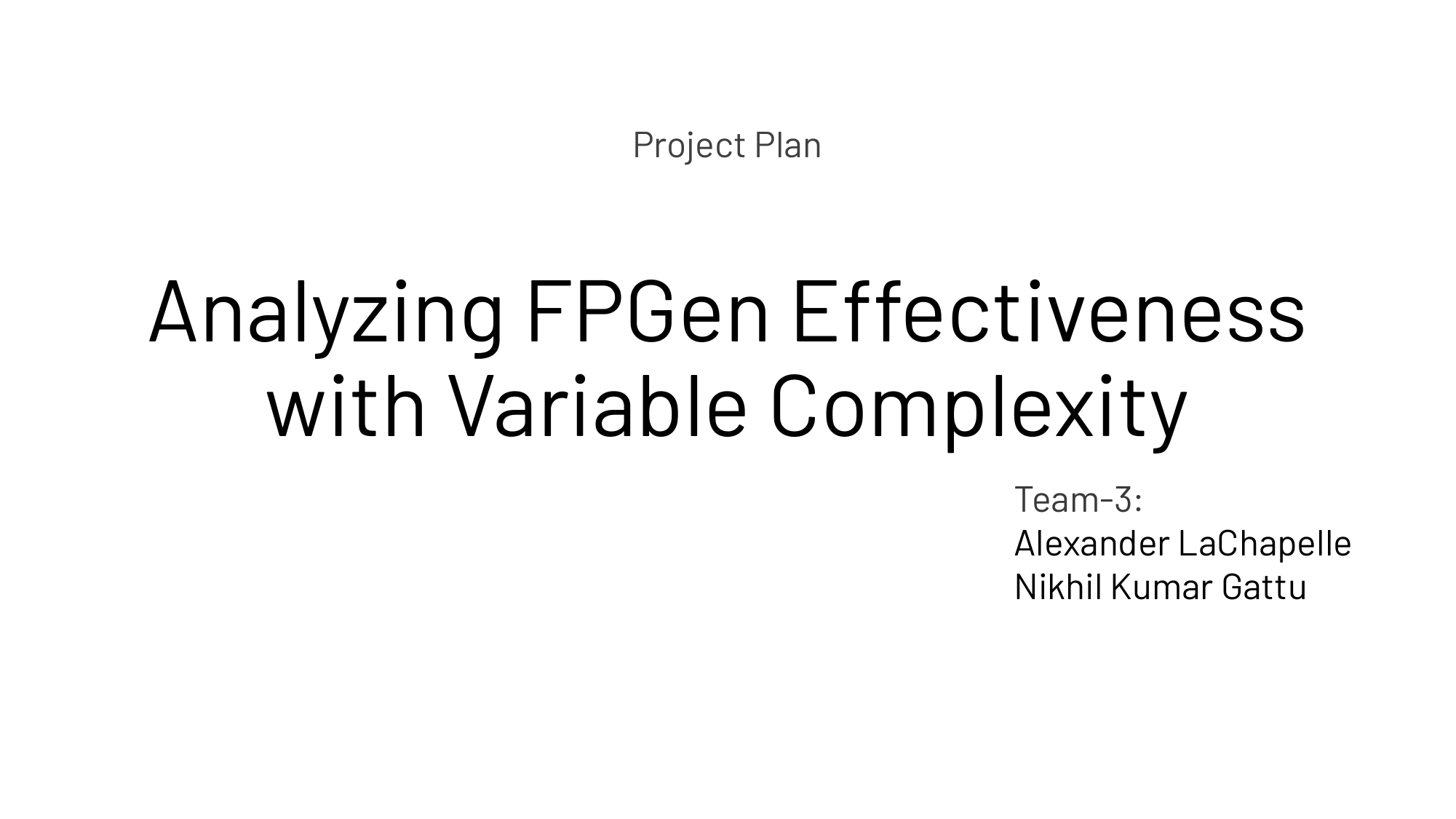

Project Plan
# Analyzing FPGen Effectiveness with Variable Complexity
Team-3:
Alexander LaChapelle
Nikhil Kumar Gattu